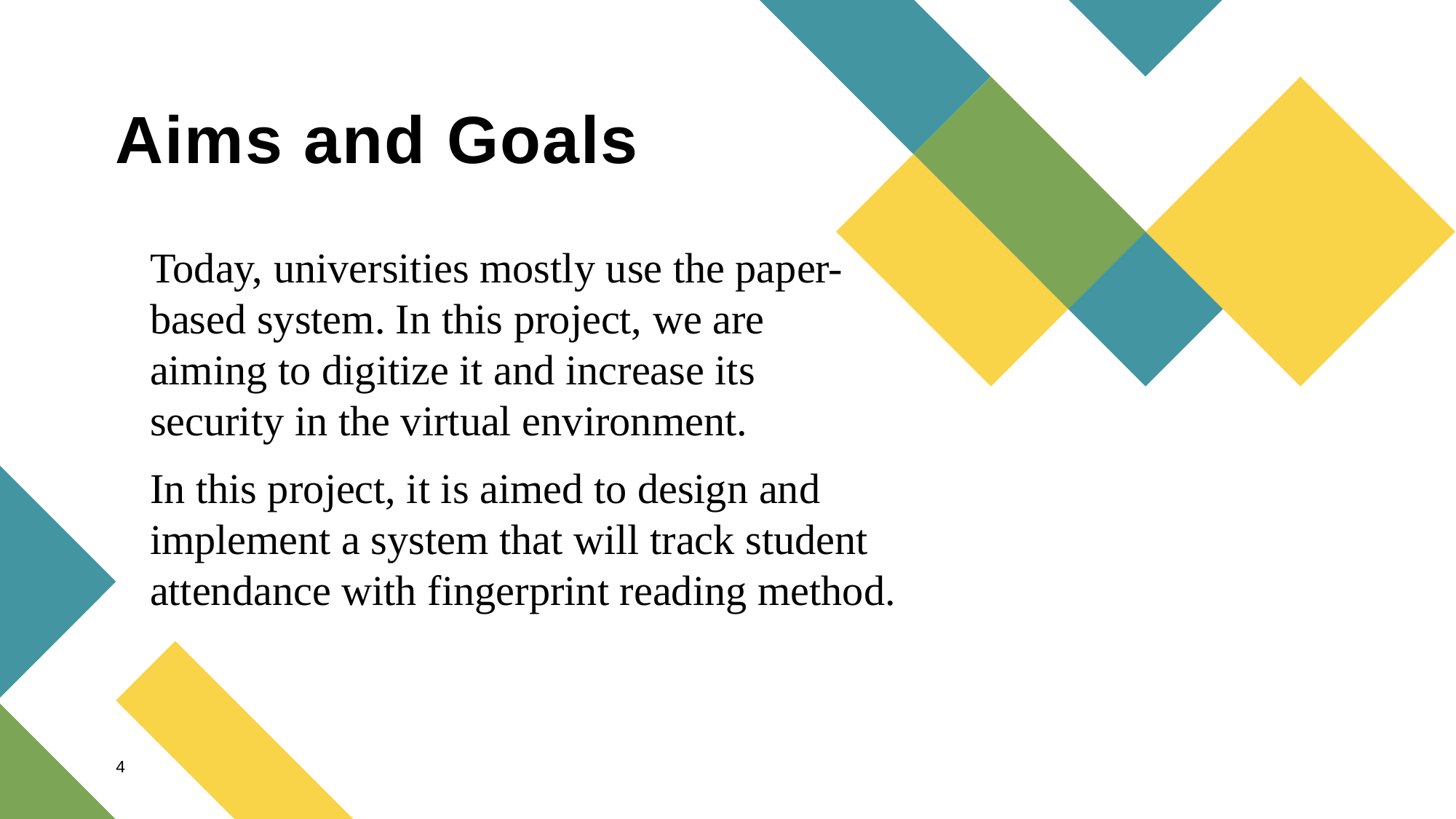

# Aims and Goals
Today, universities mostly use the paper-based system. In this project, we are aiming to digitize it and increase its security in the virtual environment.

In this project, it is aimed to design and implement a system that will track student attendance with fingerprint reading method.
4